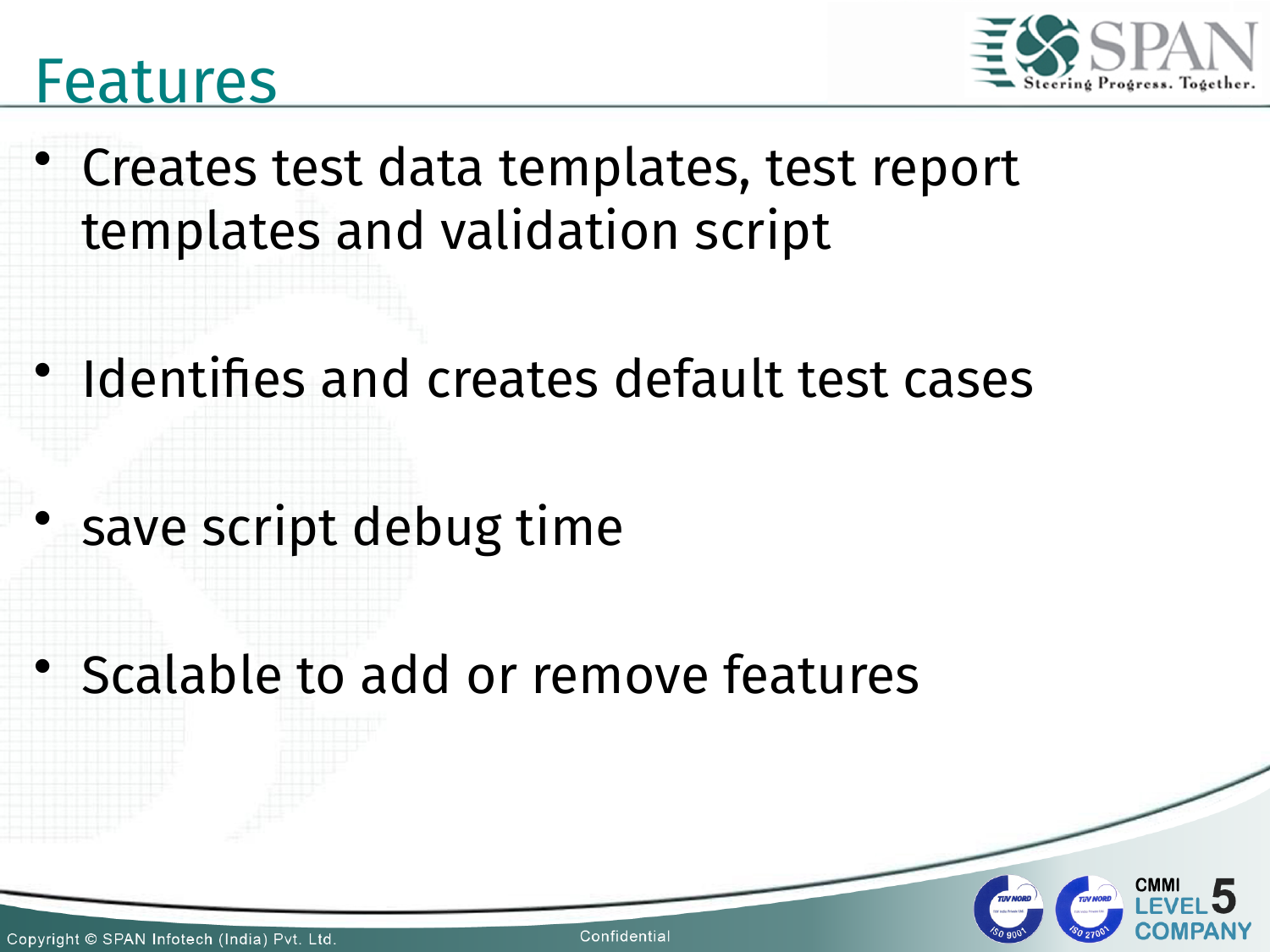

# Features
Creates test data templates, test report templates and validation script

Identifies and creates default test cases

save script debug time

Scalable to add or remove features